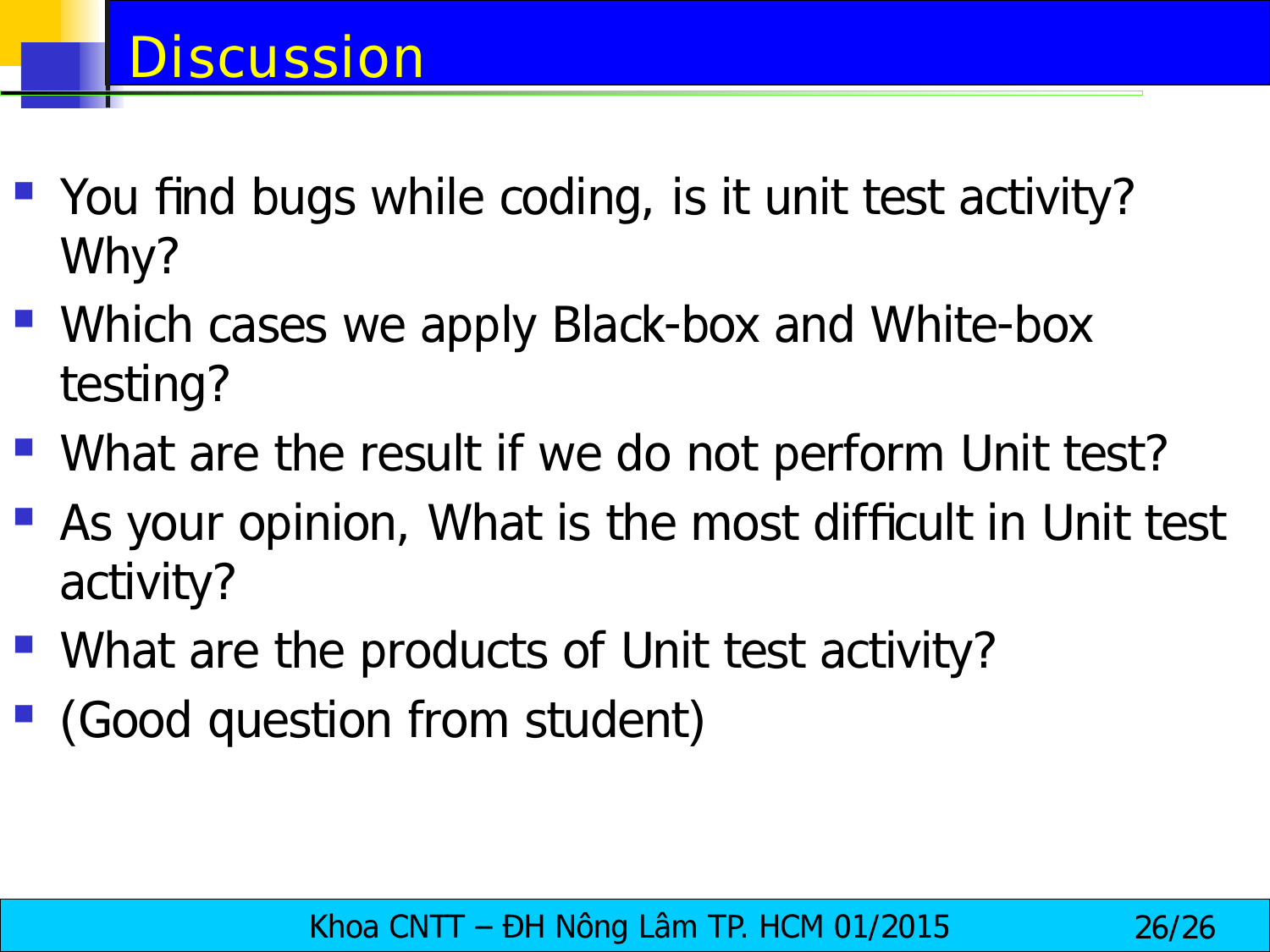

# Discussion
You find bugs while coding, is it unit test activity? Why?
Which cases we apply Black-box and White-box testing?
What are the result if we do not perform Unit test?
As your opinion, What is the most difficult in Unit test activity?
What are the products of Unit test activity?
(Good question from student)